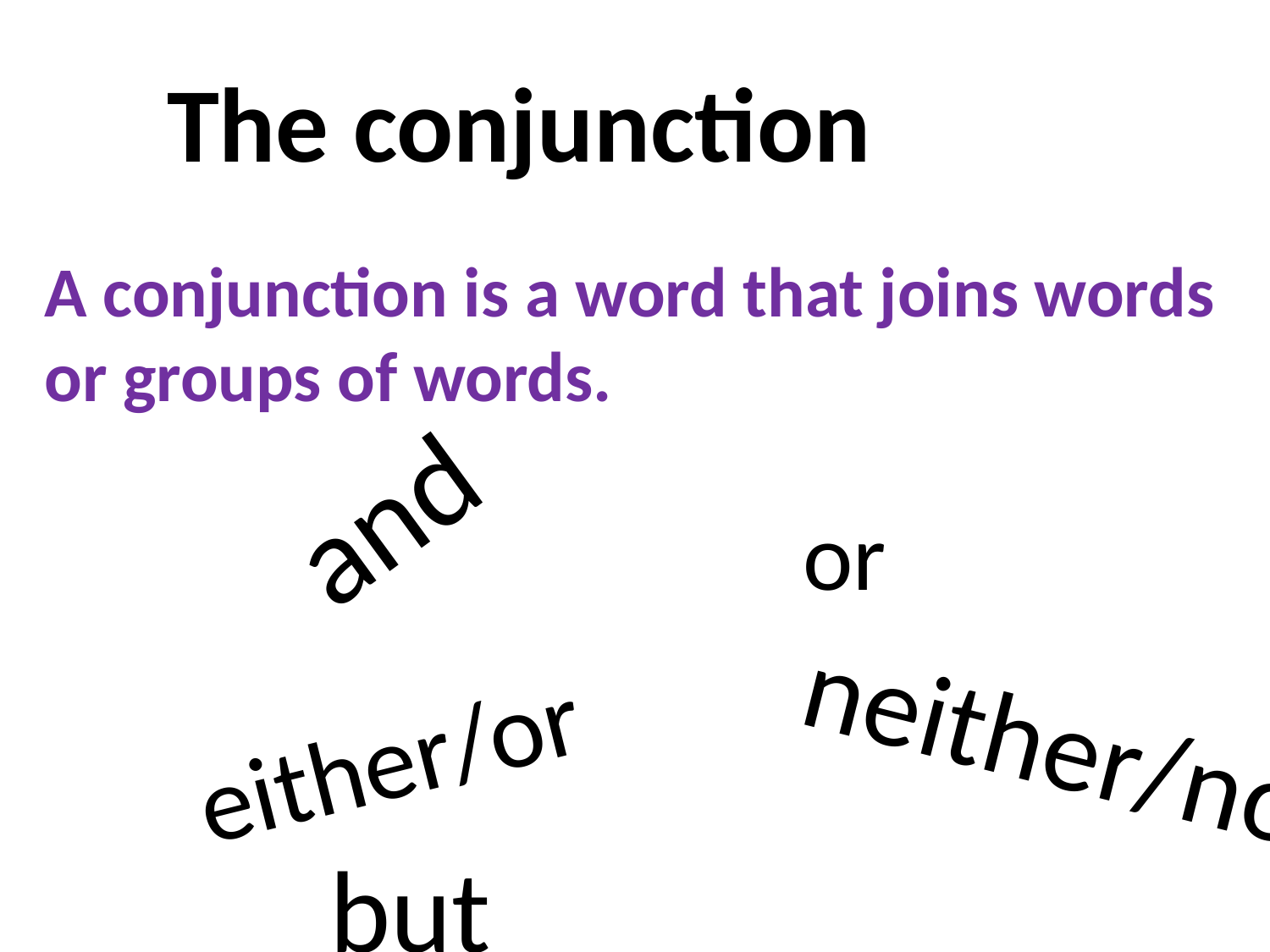

The conjunction
A conjunction is a word that joins words
or groups of words.
or
and

neither/nor
either/or
but